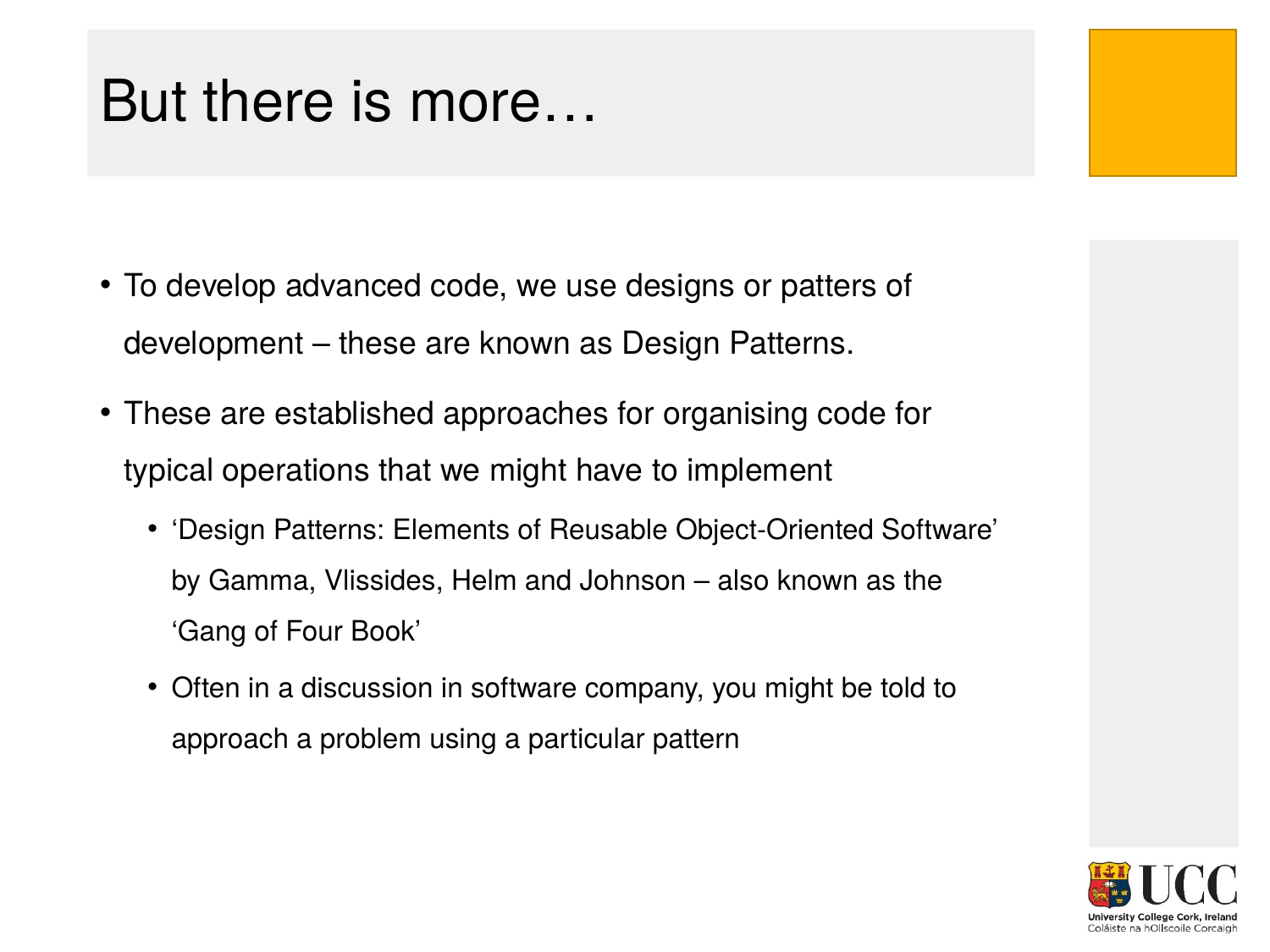

# But there is more…
To develop advanced code, we use designs or patters of development – these are known as Design Patterns.
These are established approaches for organising code for typical operations that we might have to implement
‘Design Patterns: Elements of Reusable Object-Oriented Software’ by Gamma, Vlissides, Helm and Johnson – also known as the ‘Gang of Four Book’
Often in a discussion in software company, you might be told to approach a problem using a particular pattern